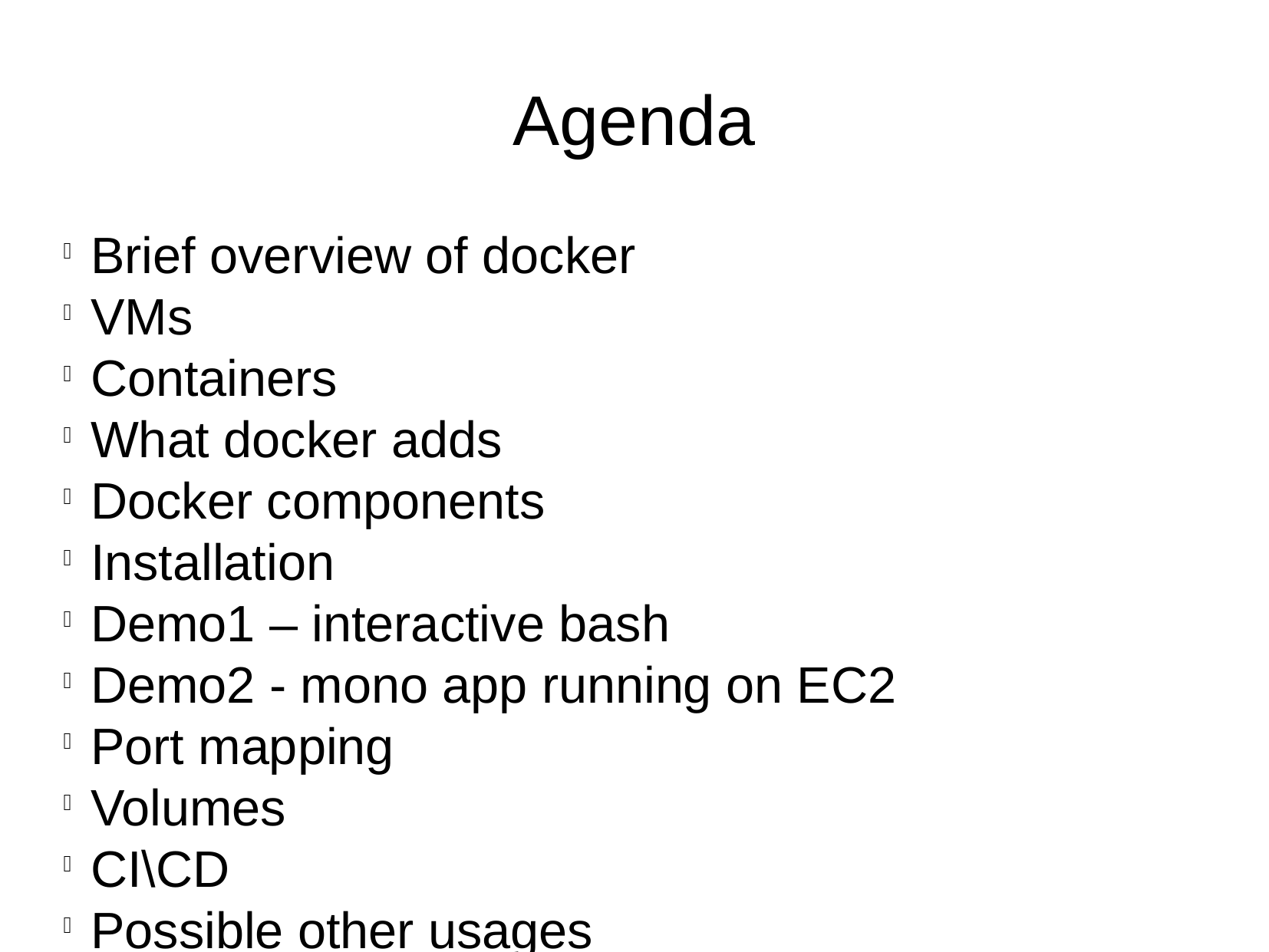

Agenda
Brief overview of docker
VMs
Containers
What docker adds
Docker components
Installation
Demo1 – interactive bash
Demo2 - mono app running on EC2
Port mapping
Volumes
CI\CD
Possible other usages
Other considerations
Some links to start with
Q&A